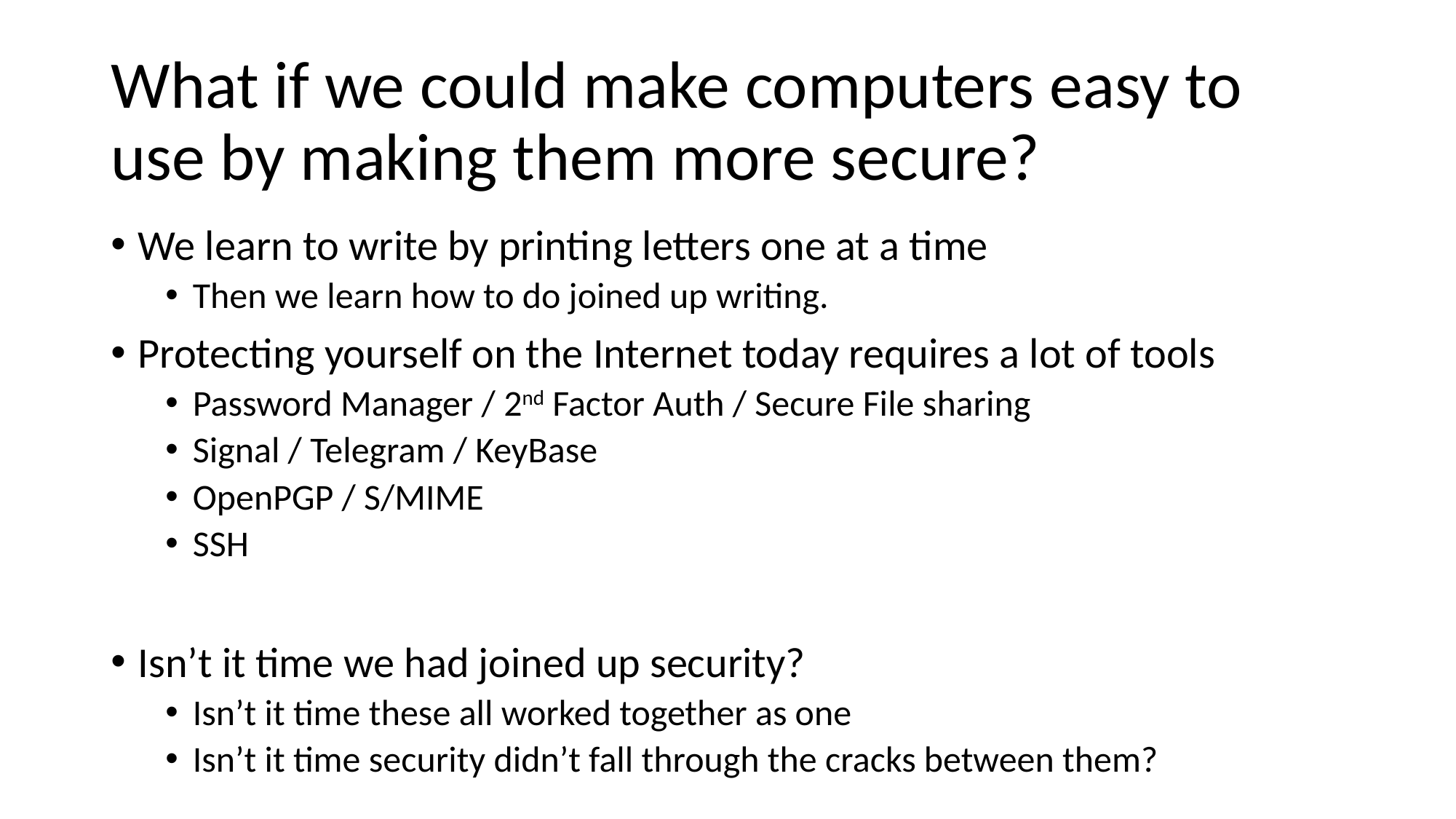

# What if we could make computers easy to use by making them more secure?
We learn to write by printing letters one at a time
Then we learn how to do joined up writing.
Protecting yourself on the Internet today requires a lot of tools
Password Manager / 2nd Factor Auth / Secure File sharing
Signal / Telegram / KeyBase
OpenPGP / S/MIME
SSH

Isn’t it time we had joined up security?
Isn’t it time these all worked together as one
Isn’t it time security didn’t fall through the cracks between them?